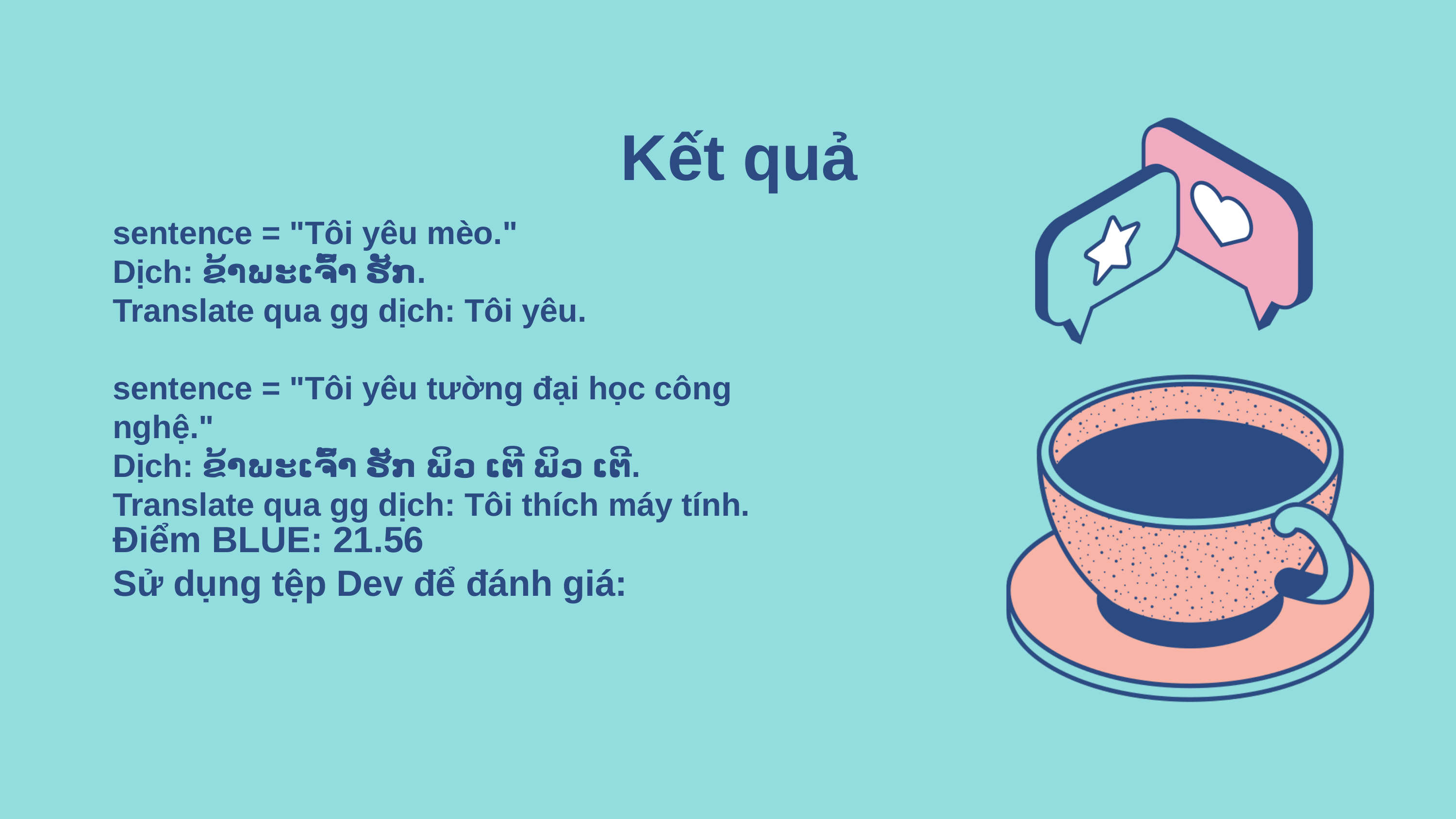

Kết quả

sentence = "Tôi yêu mèo."
Dịch: ຂ້າພະເຈົ້າ ຮັກ.
Translate qua gg dịch: Tôi yêu.

sentence = "Tôi yêu tường đại học công nghệ."
Dịch: ຂ້າພະເຈົ້າ ຮັກ ພິວ ເຕີ ພິວ ເຕີ.
Translate qua gg dịch: Tôi thích máy tính.

Điểm BLUE: 21.56
Sử dụng tệp Dev để đánh giá: